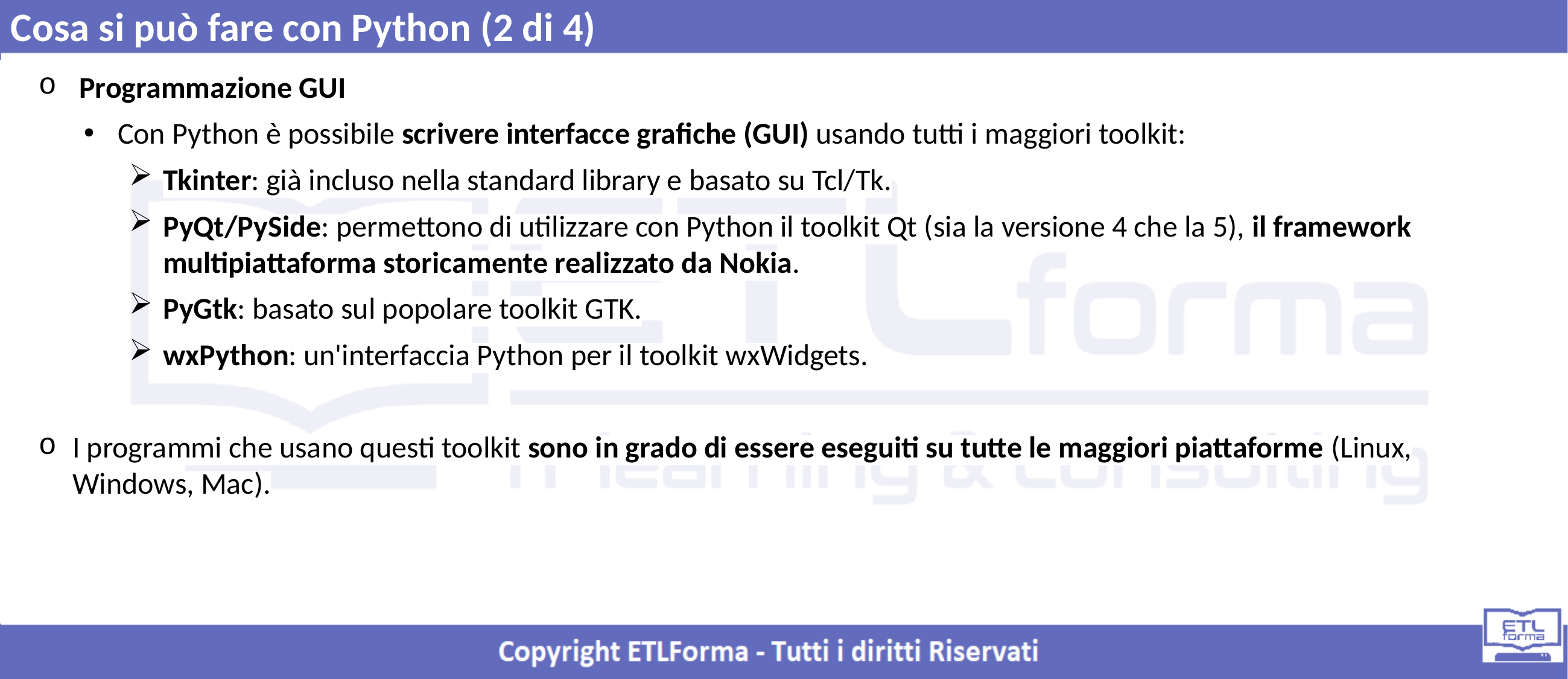

Cosa si può fare con Python (2 di 4)
 Programmazione GUI
Con Python è possibile scrivere interfacce grafiche (GUI) usando tutti i maggiori toolkit:
Tkinter: già incluso nella standard library e basato su Tcl/Tk.
PyQt/PySide: permettono di utilizzare con Python il toolkit Qt (sia la versione 4 che la 5), il framework multipiattaforma storicamente realizzato da Nokia.
PyGtk: basato sul popolare toolkit GTK.
wxPython: un'interfaccia Python per il toolkit wxWidgets.

I programmi che usano questi toolkit sono in grado di essere eseguiti su tutte le maggiori piattaforme (Linux, Windows, Mac).